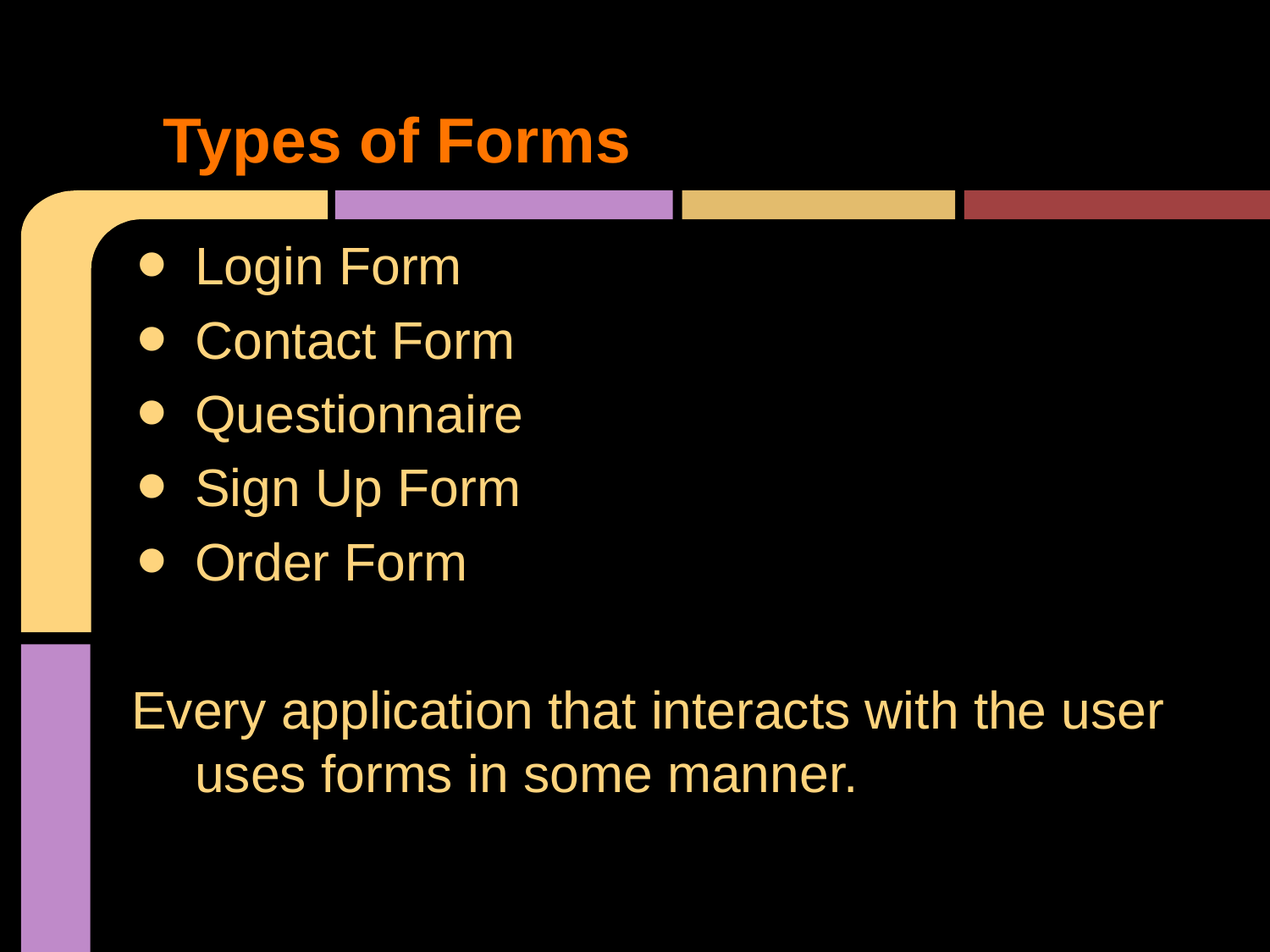

# Types of Forms
Login Form
Contact Form
Questionnaire
Sign Up Form
Order Form

Every application that interacts with the user uses forms in some manner.